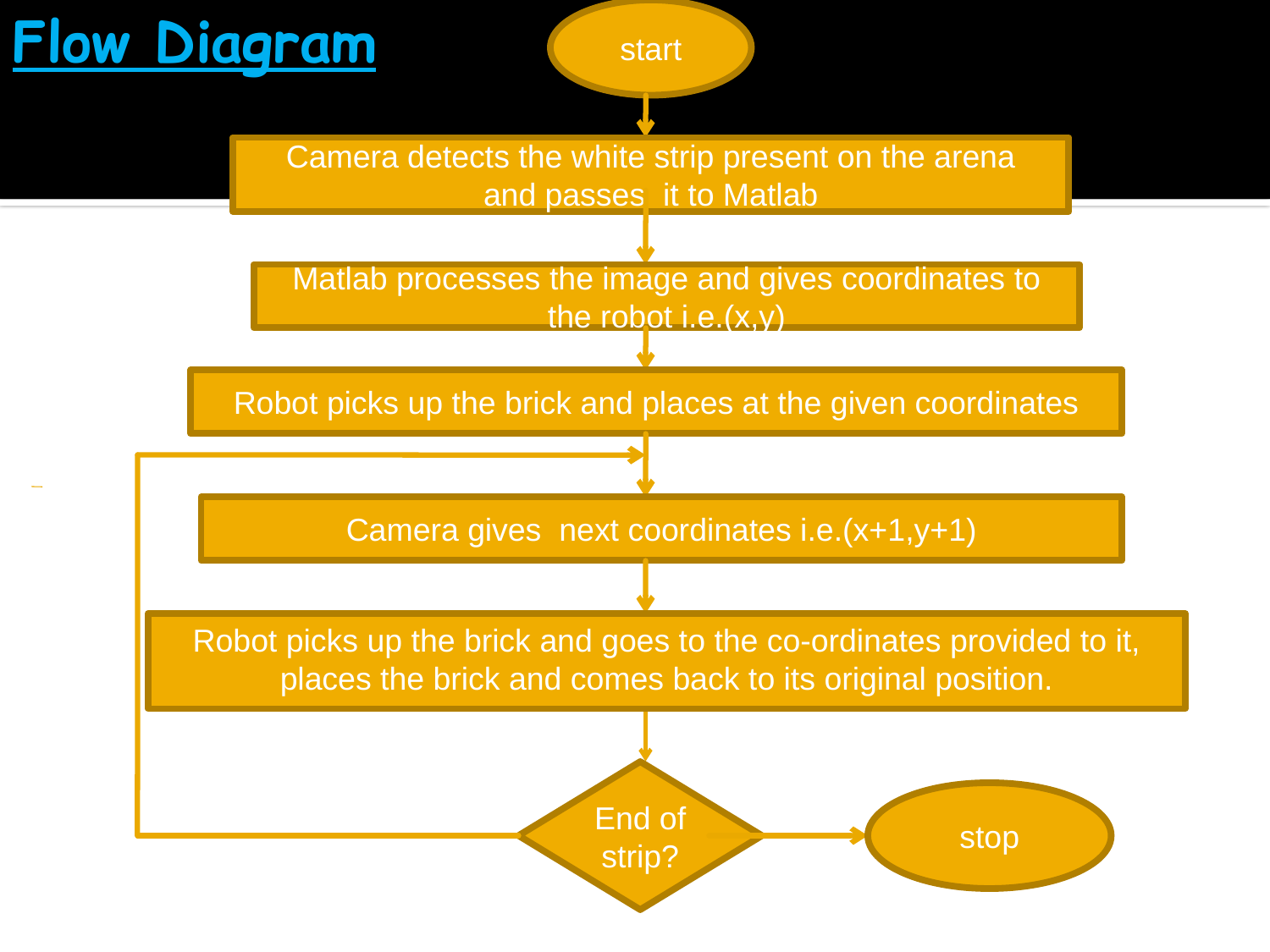

Flow Diagram

start
Camera detects the white strip present on the arena
and passes  it to Matlab
Matlab processes the image and gives coordinates to the robot i.e.(x,y)
Robot picks up the brick and places at the given coordinates
Camera gives  next coordinates i.e.(x+1,y+1)
Robot picks up the brick and goes to the co-ordinates provided to it, places the brick and comes back to its original position.
End of strip?
no
yes
stop